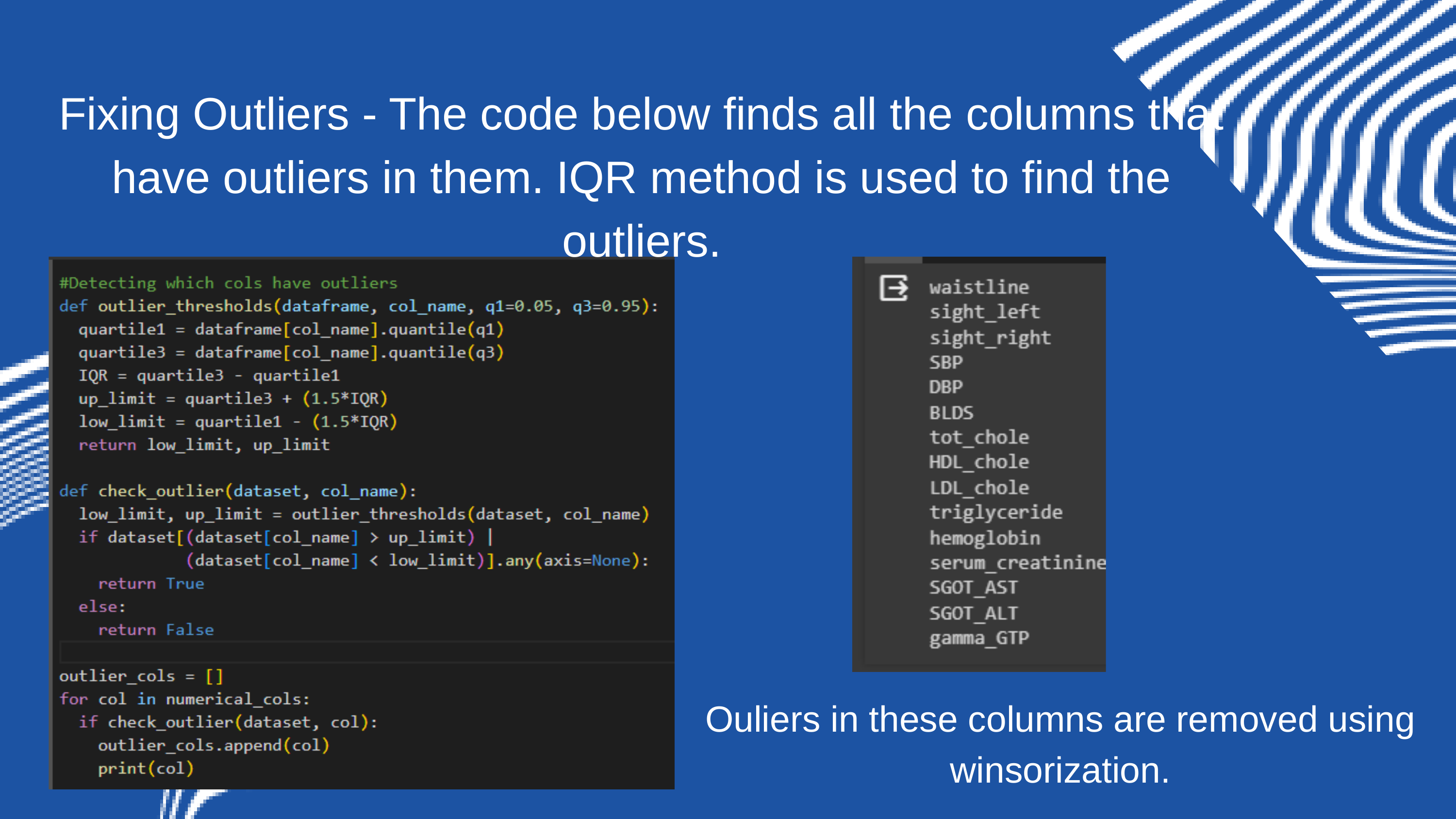

Fixing Outliers - The code below finds all the columns that have outliers in them. IQR method is used to find the outliers.

Ouliers in these columns are removed using winsorization.